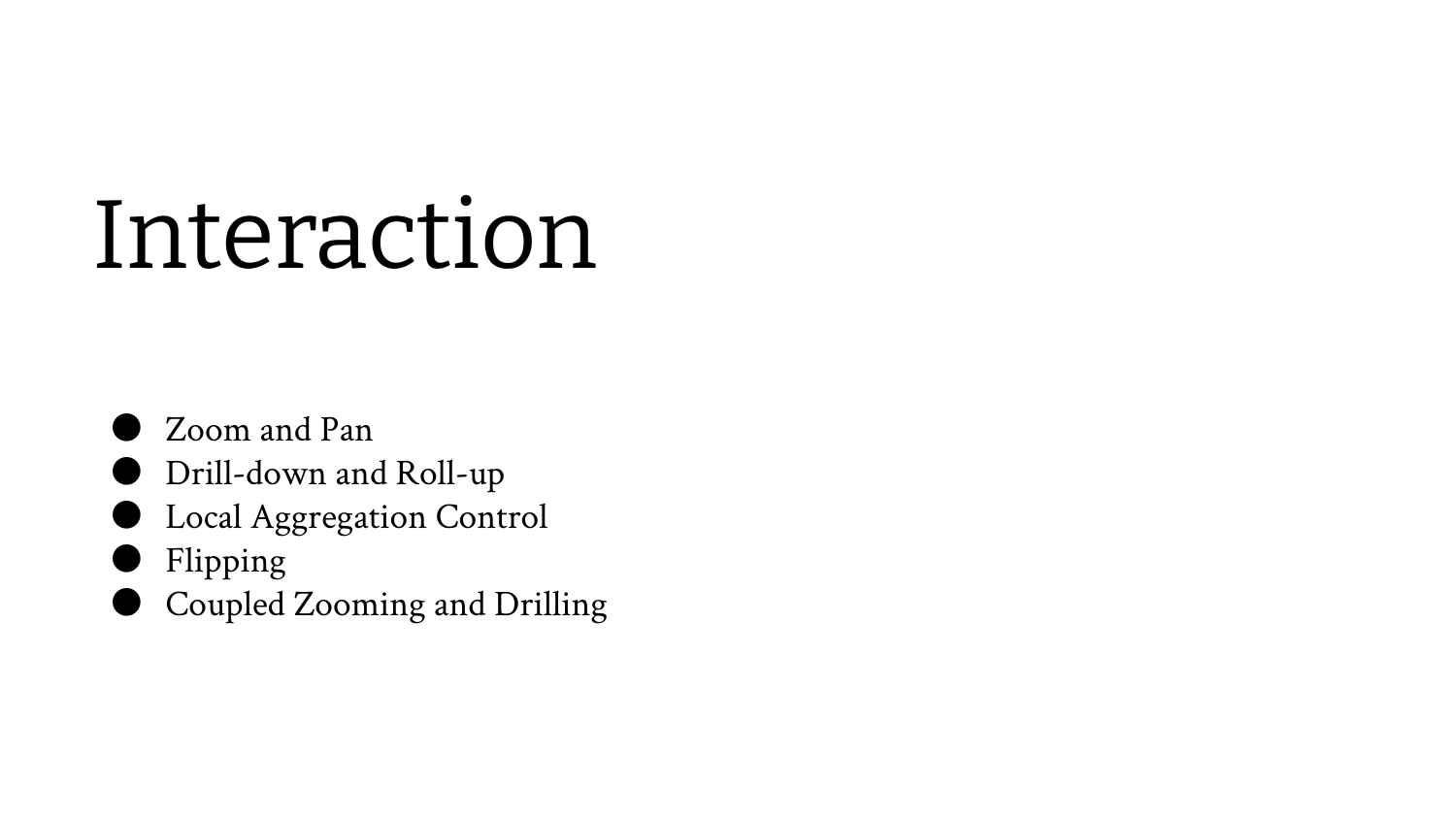

# Interaction

Zoom and Pan
Drill-down and Roll-up
Local Aggregation Control
Flipping
Coupled Zooming and Drilling